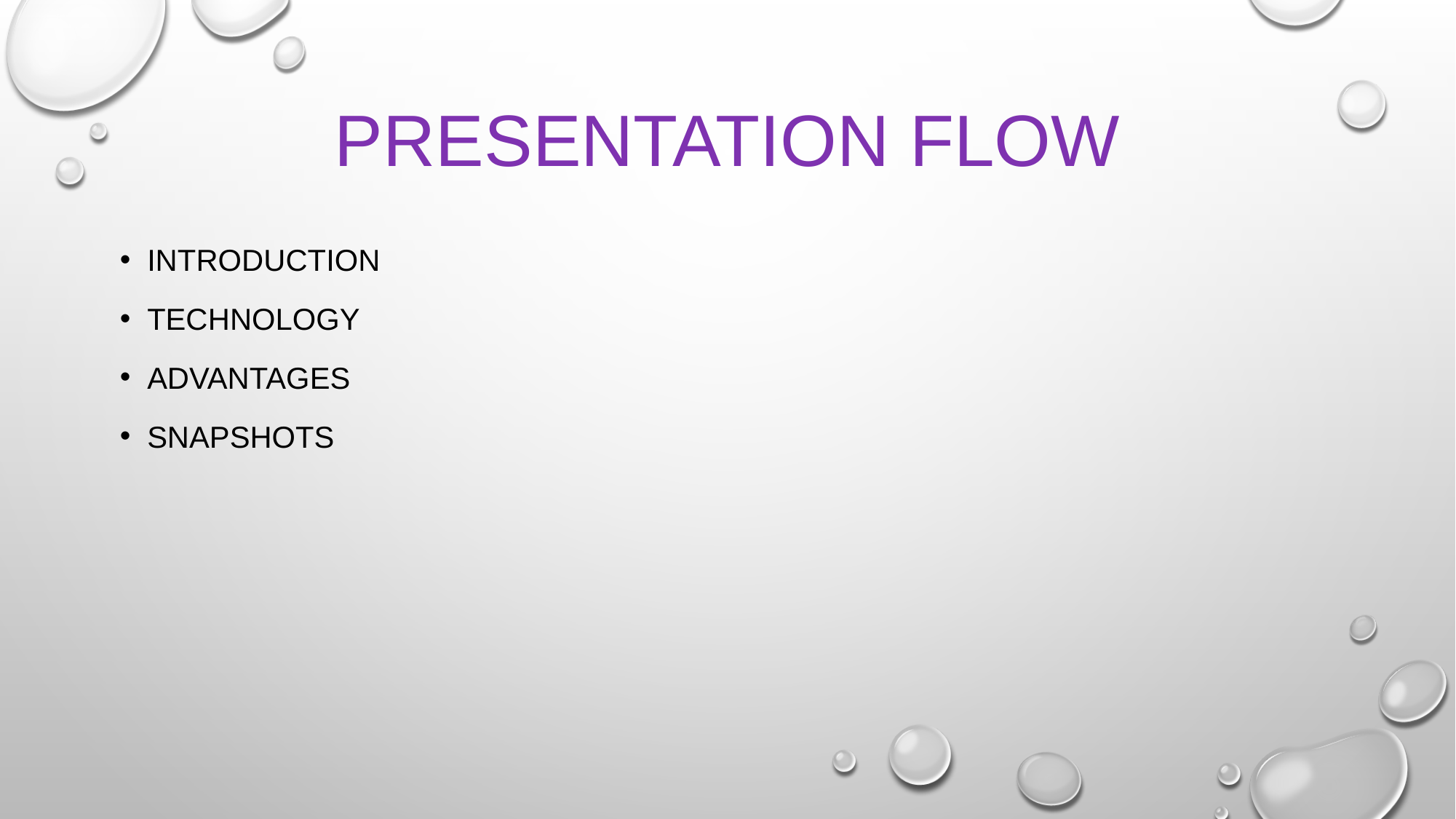

# Presentation flow
Introduction
Technology
Advantages
snapshots